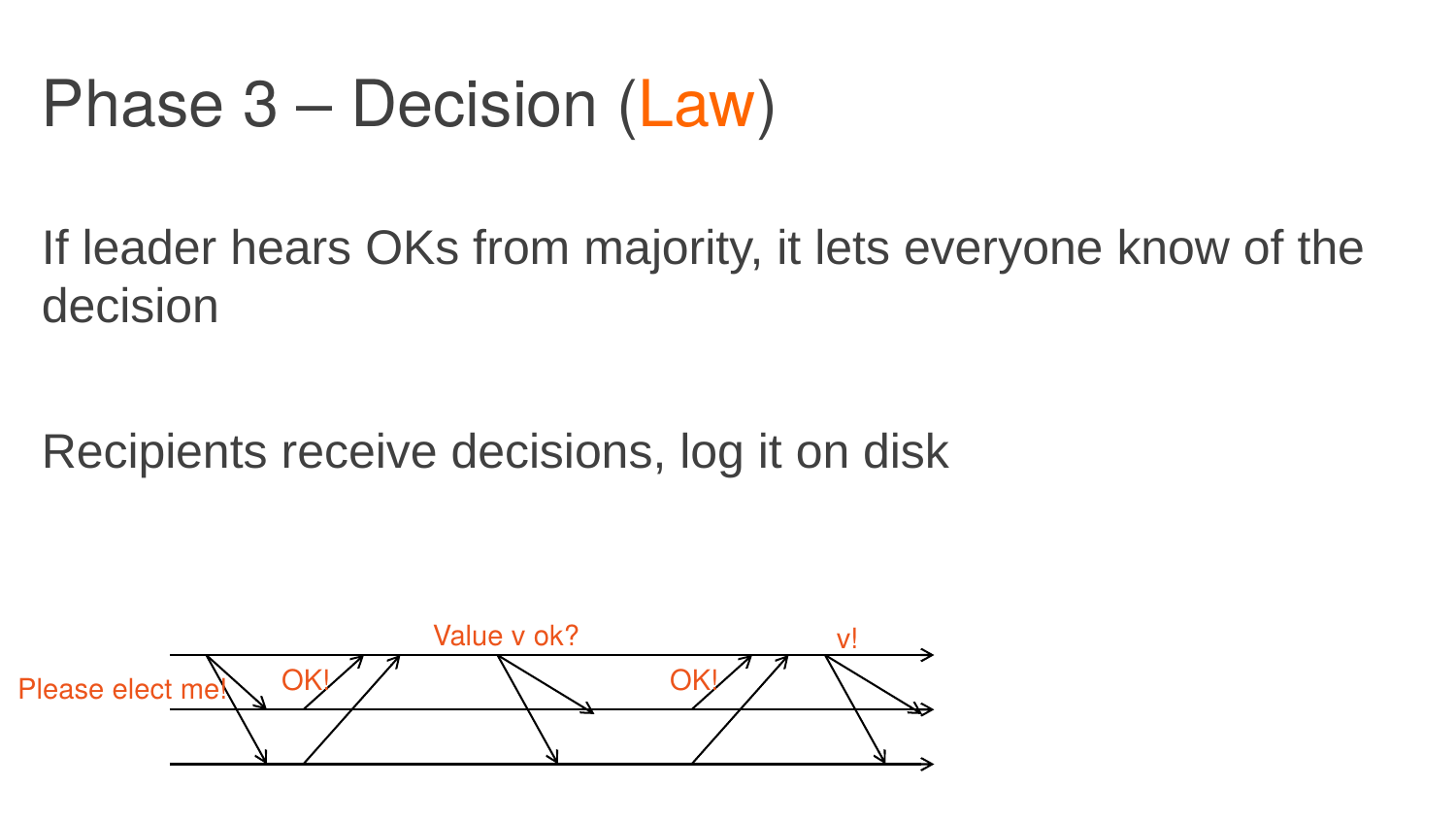

# Phase 3 – Decision (Law)
If leader hears OKs from majority, it lets everyone know of the decision

Recipients receive decisions, log it on disk
Value v ok?
v!
OK!
OK!
Please elect me!